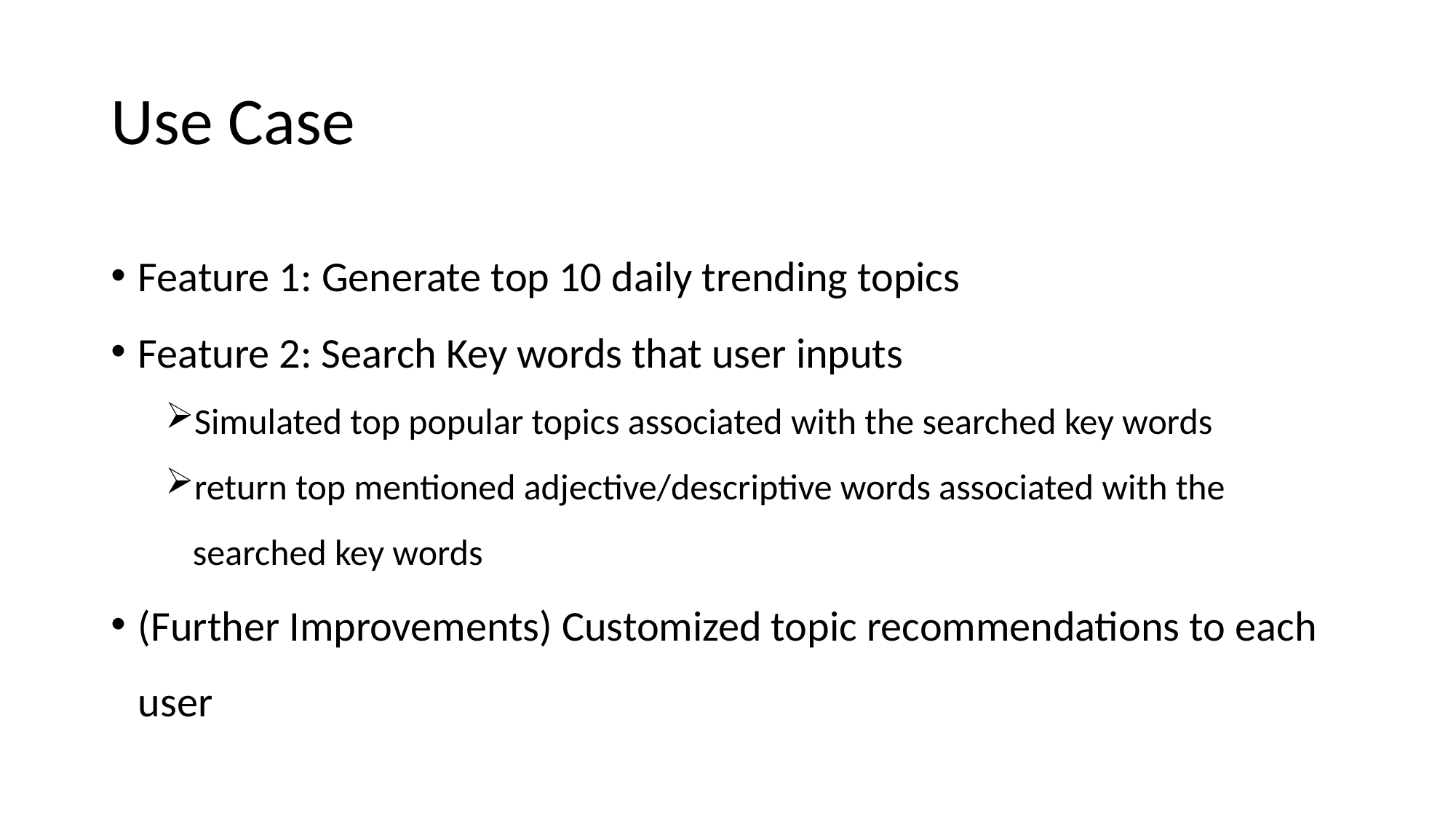

# Use Case
Feature 1: Generate top 10 daily trending topics
Feature 2: Search Key words that user inputs
Simulated top popular topics associated with the searched key words
return top mentioned adjective/descriptive words associated with the searched key words
(Further Improvements) Customized topic recommendations to each user